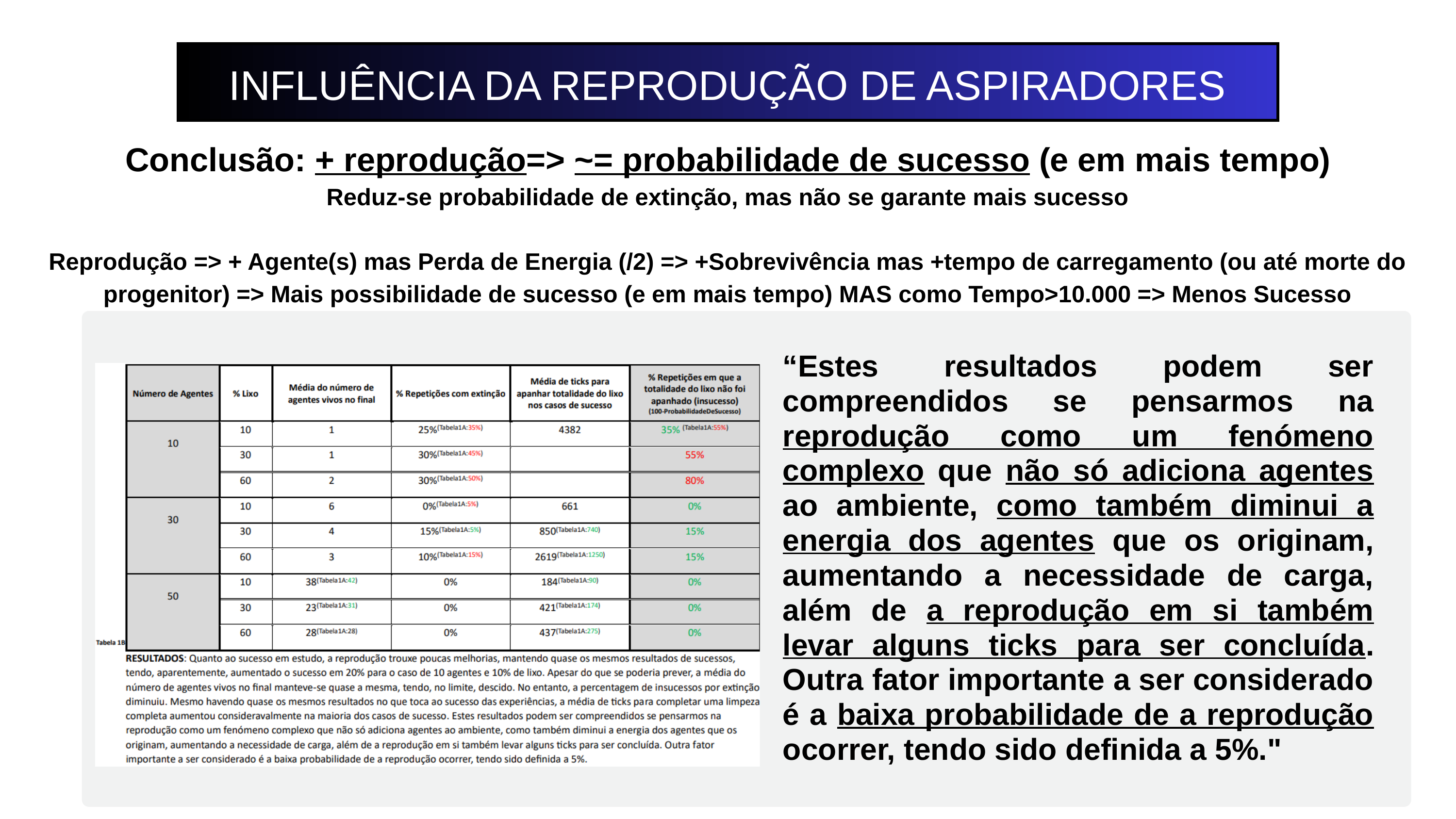

INFLUÊNCIA DA REPRODUÇÃO DE ASPIRADORES
Conclusão: + reprodução=> ~= probabilidade de sucesso (e em mais tempo)
Reduz-se probabilidade de extinção, mas não se garante mais sucesso

Reprodução => + Agente(s) mas Perda de Energia (/2) => +Sobrevivência mas +tempo de carregamento (ou até morte do progenitor) => Mais possibilidade de sucesso (e em mais tempo) MAS como Tempo>10.000 => Menos Sucesso

“Estes resultados podem ser compreendidos se pensarmos na reprodução como um fenómeno complexo que não só adiciona agentes ao ambiente, como também diminui a energia dos agentes que os originam, aumentando a necessidade de carga, além de a reprodução em si também levar alguns ticks para ser concluída. Outra fator importante a ser considerado é a baixa probabilidade de a reprodução ocorrer, tendo sido definida a 5%."